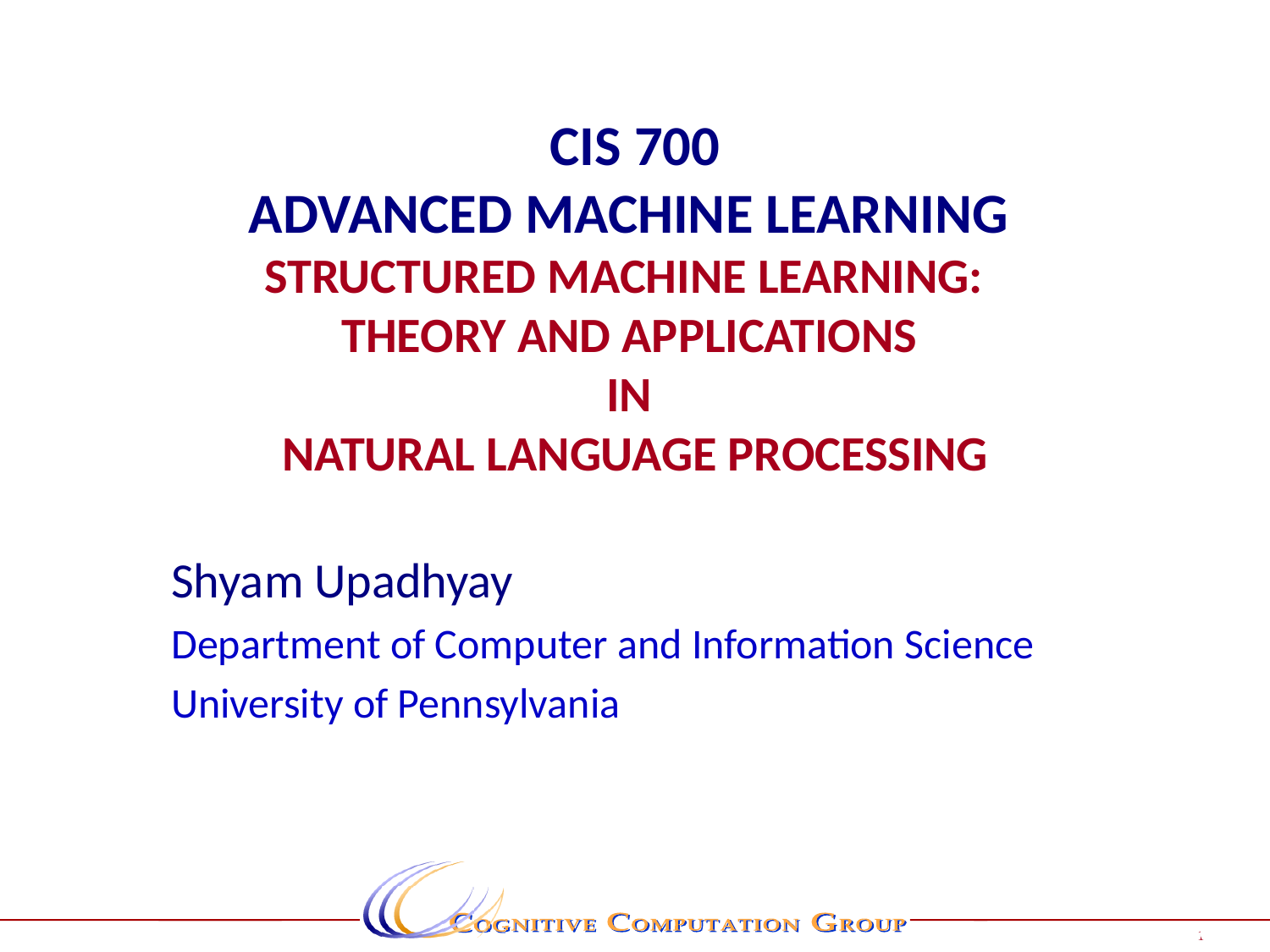

# CIS 700 Advanced Machine Learning Structured Machine Learning:   Theory and Applications in Natural Language Processing
Shyam Upadhyay
Department of Computer and Information Science
University of Pennsylvania
Page 1